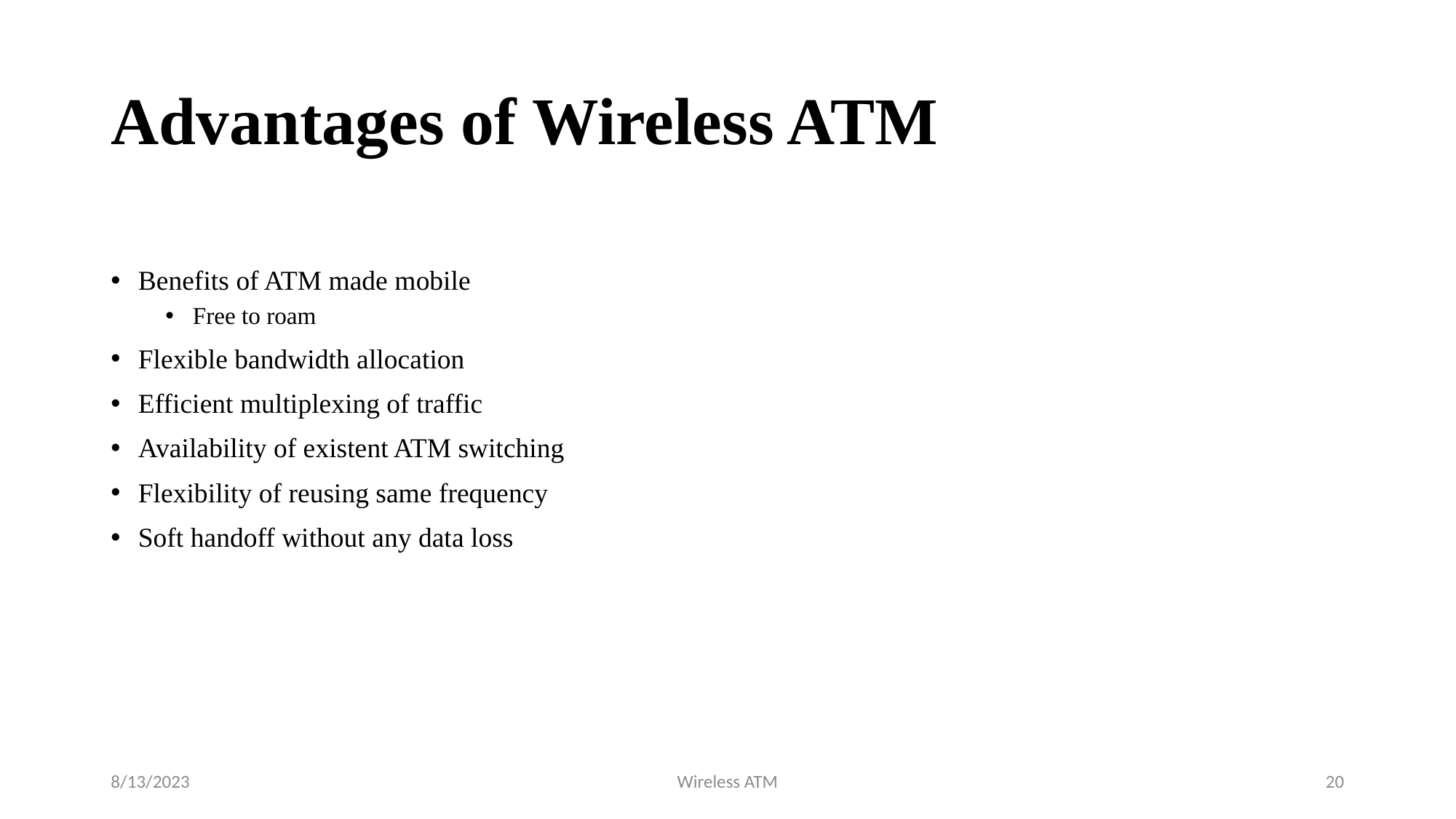

# Advantages of Wireless ATM
Benefits of ATM made mobile
Free to roam
Flexible bandwidth allocation
Efficient multiplexing of traffic
Availability of existent ATM switching
Flexibility of reusing same frequency
Soft handoff without any data loss

8/13/2023
Wireless ATM
20